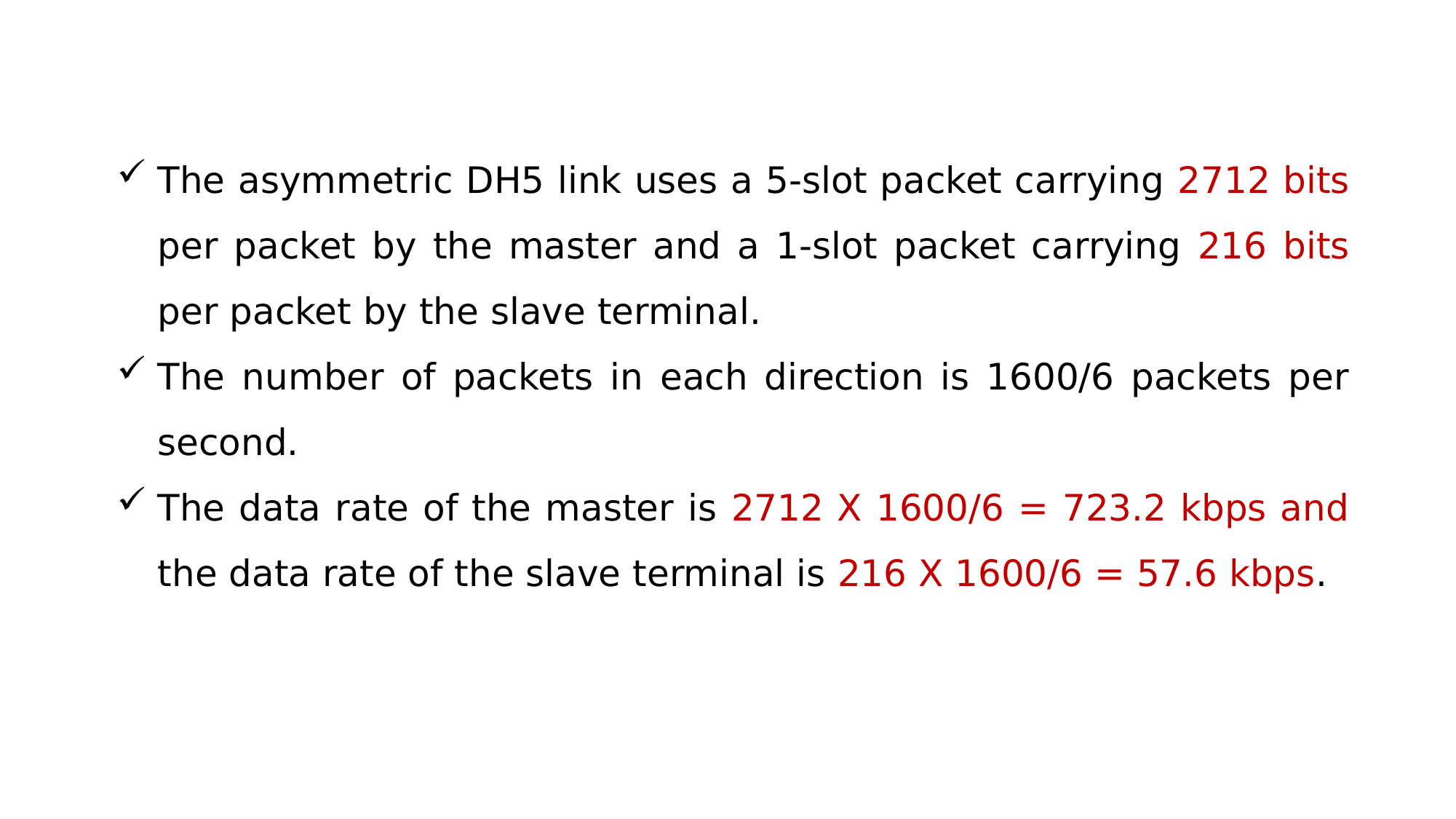

The asymmetric DH5 link uses a 5-slot packet carrying 2712 bits per packet by the master and a 1-slot packet carrying 216 bits per packet by the slave terminal.
The number of packets in each direction is 1600/6 packets per second.
The data rate of the master is 2712 X 1600/6 = 723.2 kbps and the data rate of the slave terminal is 216 X 1600/6 = 57.6 kbps.